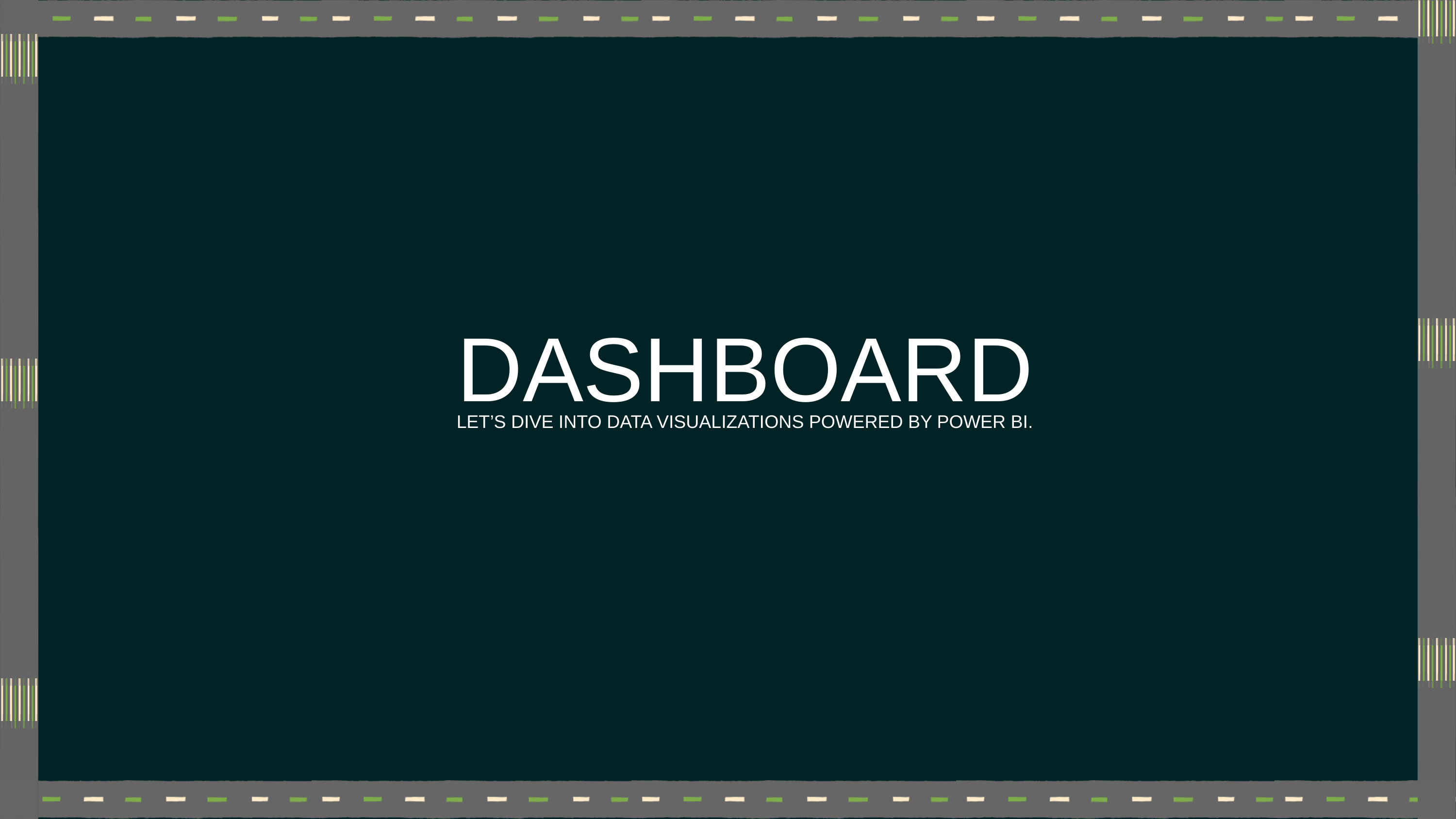

DASHBOARD

LET’S DIVE INTO DATA VISUALIZATIONS POWERED BY POWER BI.